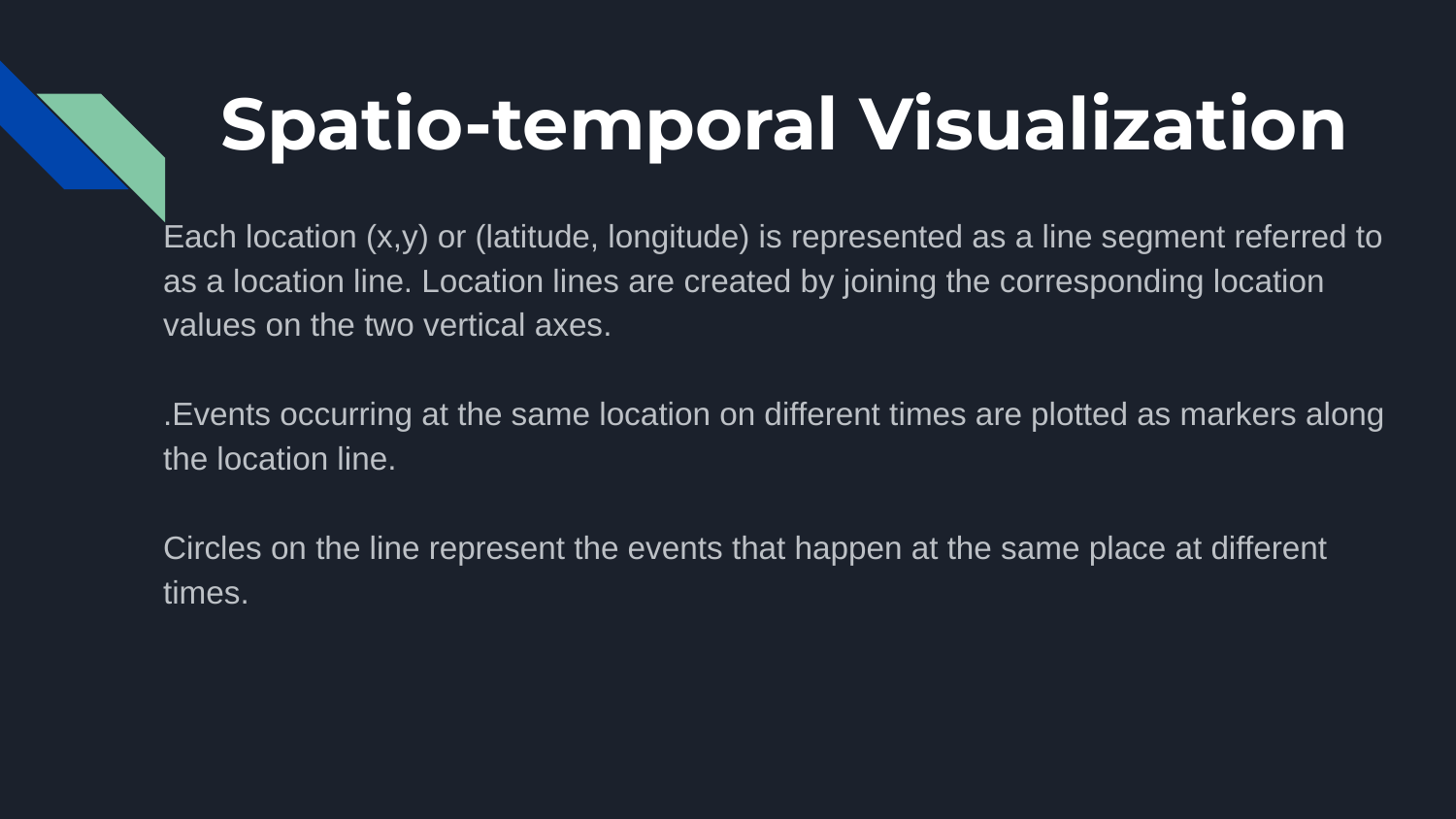

# Spatio-temporal Visualization
Each location (x,y) or (latitude, longitude) is represented as a line segment referred to as a location line. Location lines are created by joining the corresponding location values on the two vertical axes.

.Events occurring at the same location on different times are plotted as markers along the location line.

Circles on the line represent the events that happen at the same place at different times.